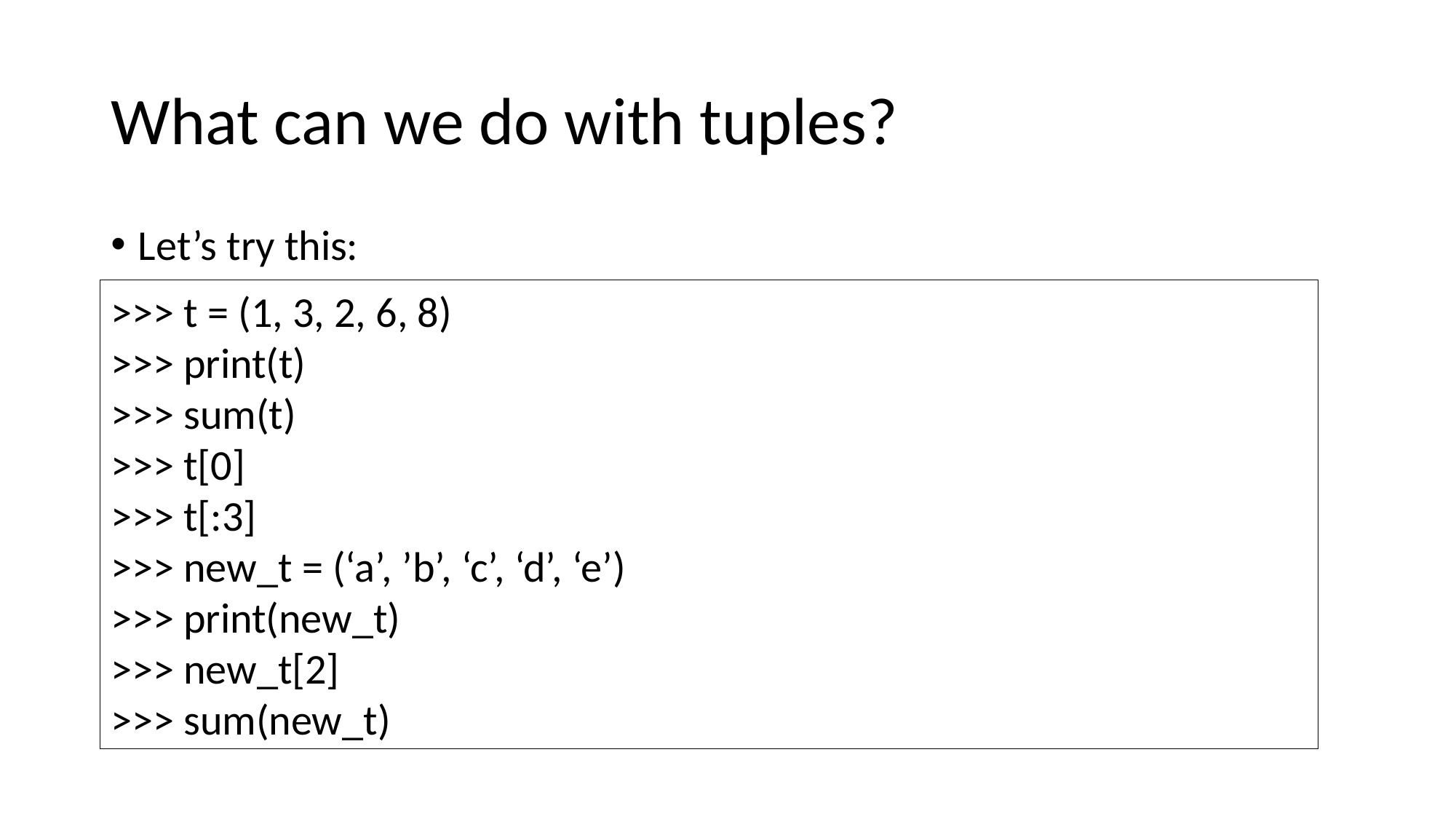

# What can we do with tuples?
Let’s try this:

>>> t = (1, 3, 2, 6, 8)
>>> print(t)
>>> sum(t)
>>> t[0]
>>> t[:3]
>>> new_t = (‘a’, ’b’, ‘c’, ‘d’, ‘e’)
>>> print(new_t)
>>> new_t[2]
>>> sum(new_t)